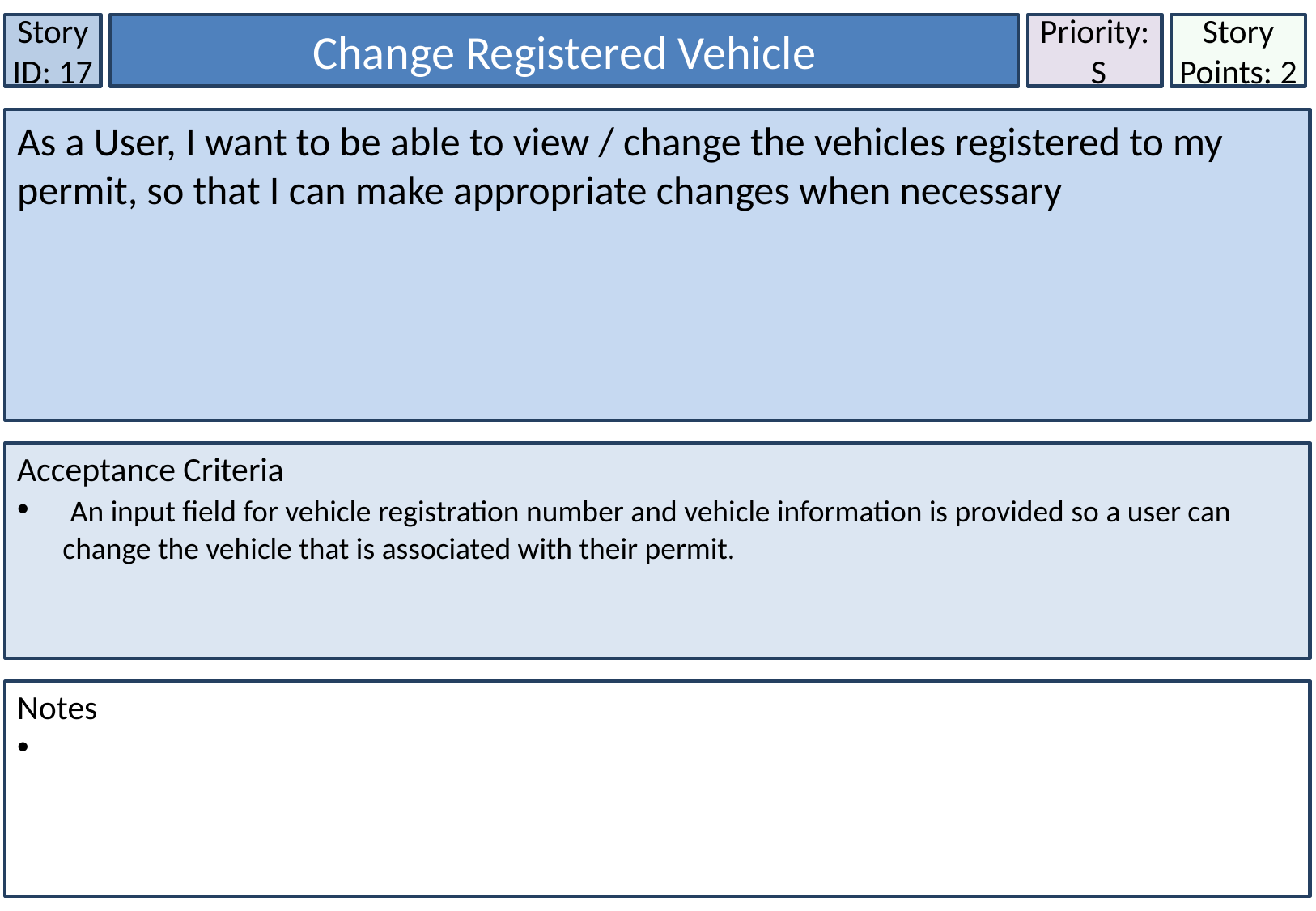

Story ID: 17
Change Registered Vehicle
Priority:
 S
Story Points: 2
As a User, I want to be able to view / change the vehicles registered to my permit, so that I can make appropriate changes when necessary
Acceptance Criteria
 An input field for vehicle registration number and vehicle information is provided so a user can change the vehicle that is associated with their permit.

Notes